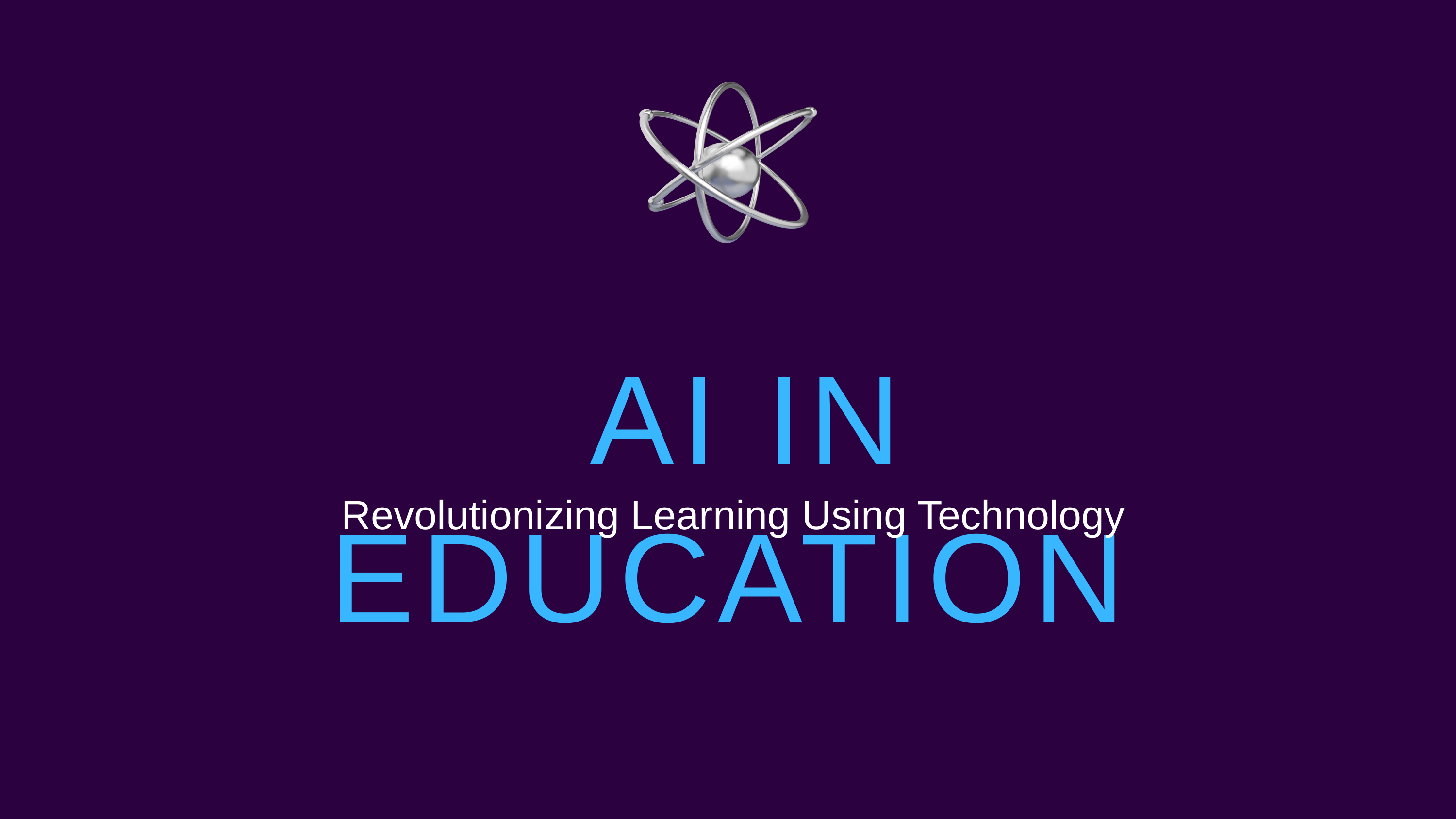

AI IN EDUCATION
 Revolutionizing Learning Using Technology